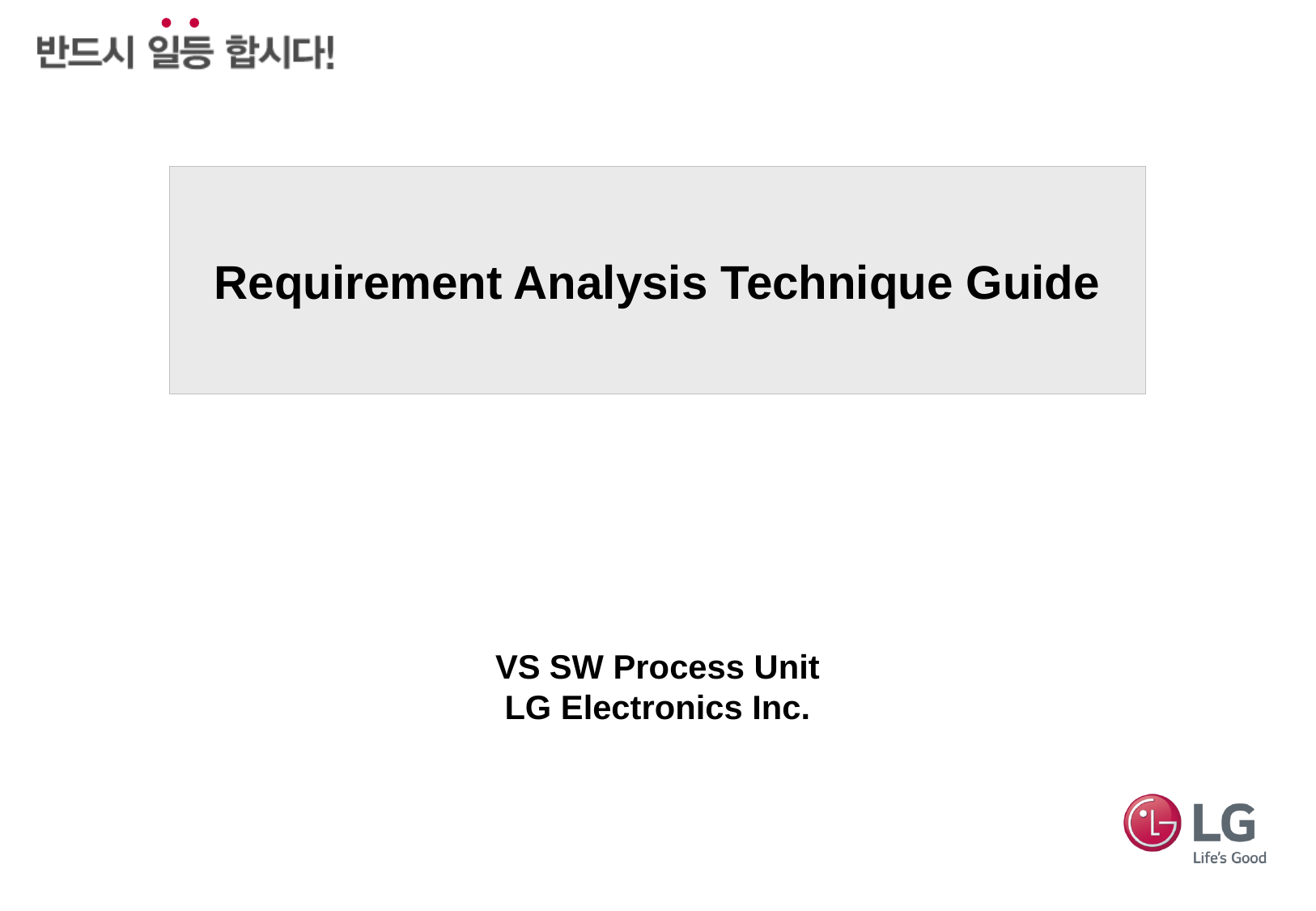

Requirement Analysis Technique Guide
VS SW Process Unit
LG Electronics Inc.